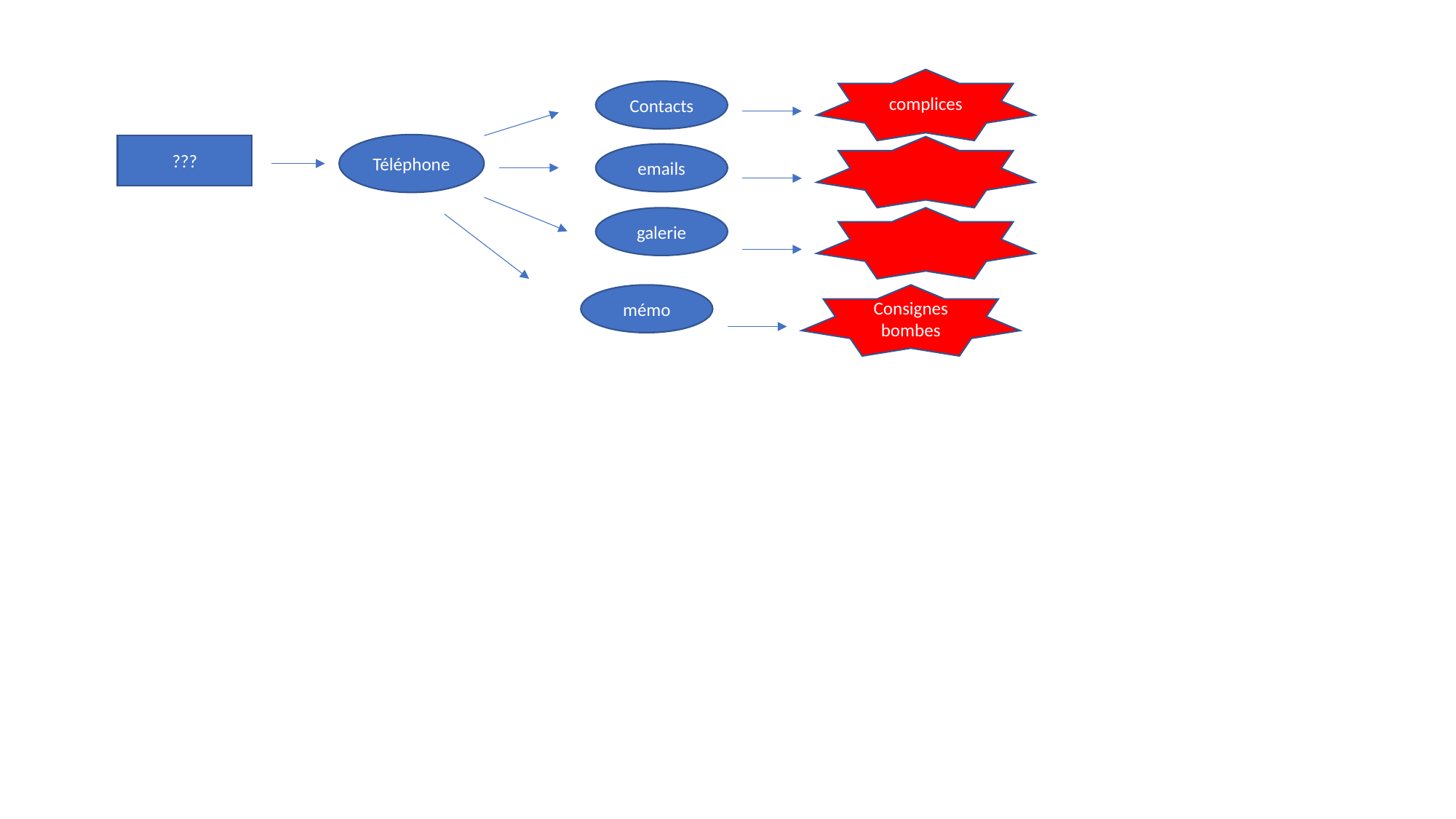

complices
Contacts
Téléphone
???

emails

galerie
Consignes bombes
mémo